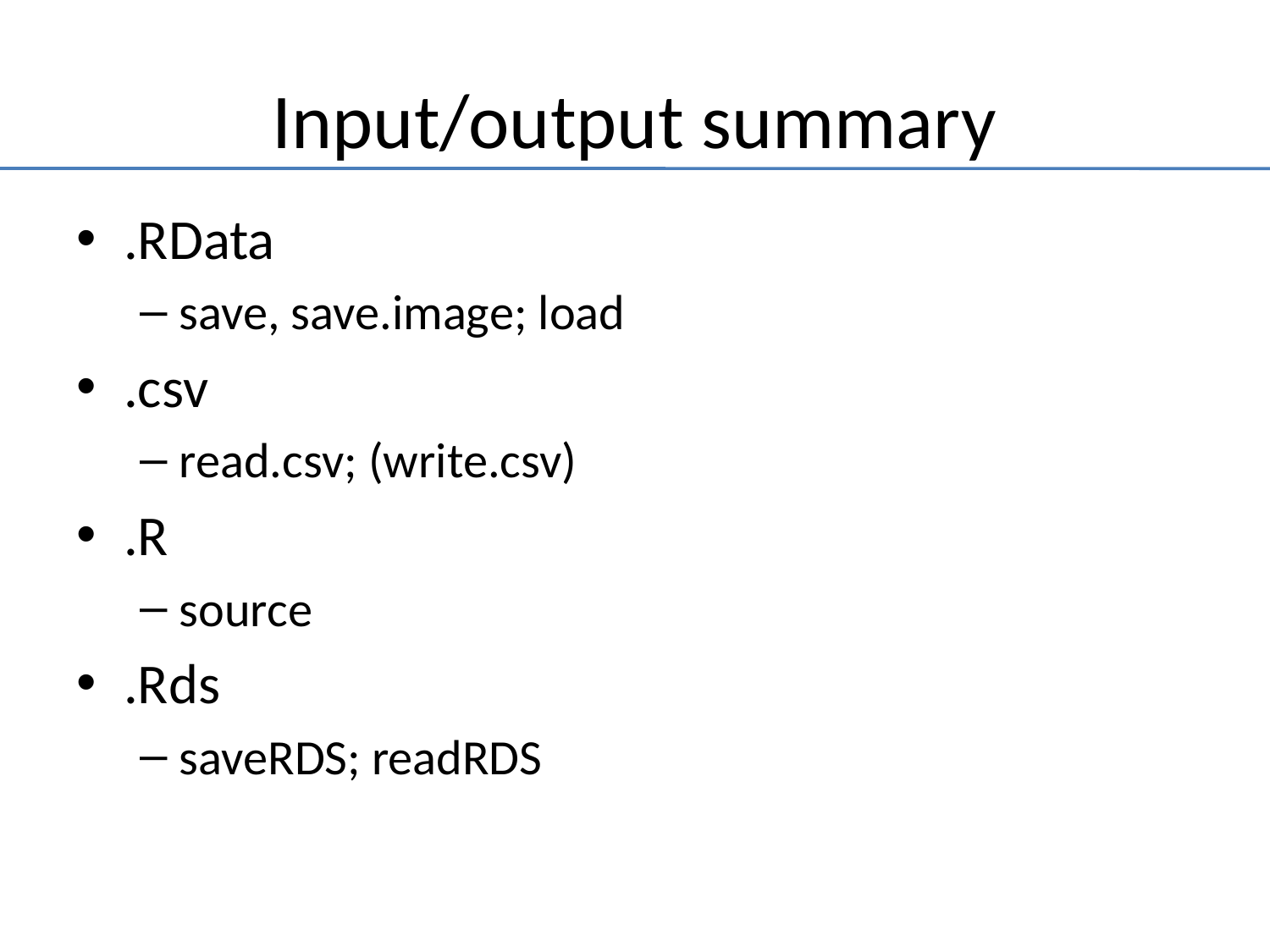

# Input/output summary
.RData
save, save.image; load
.csv
read.csv; (write.csv)
.R
source
.Rds
saveRDS; readRDS